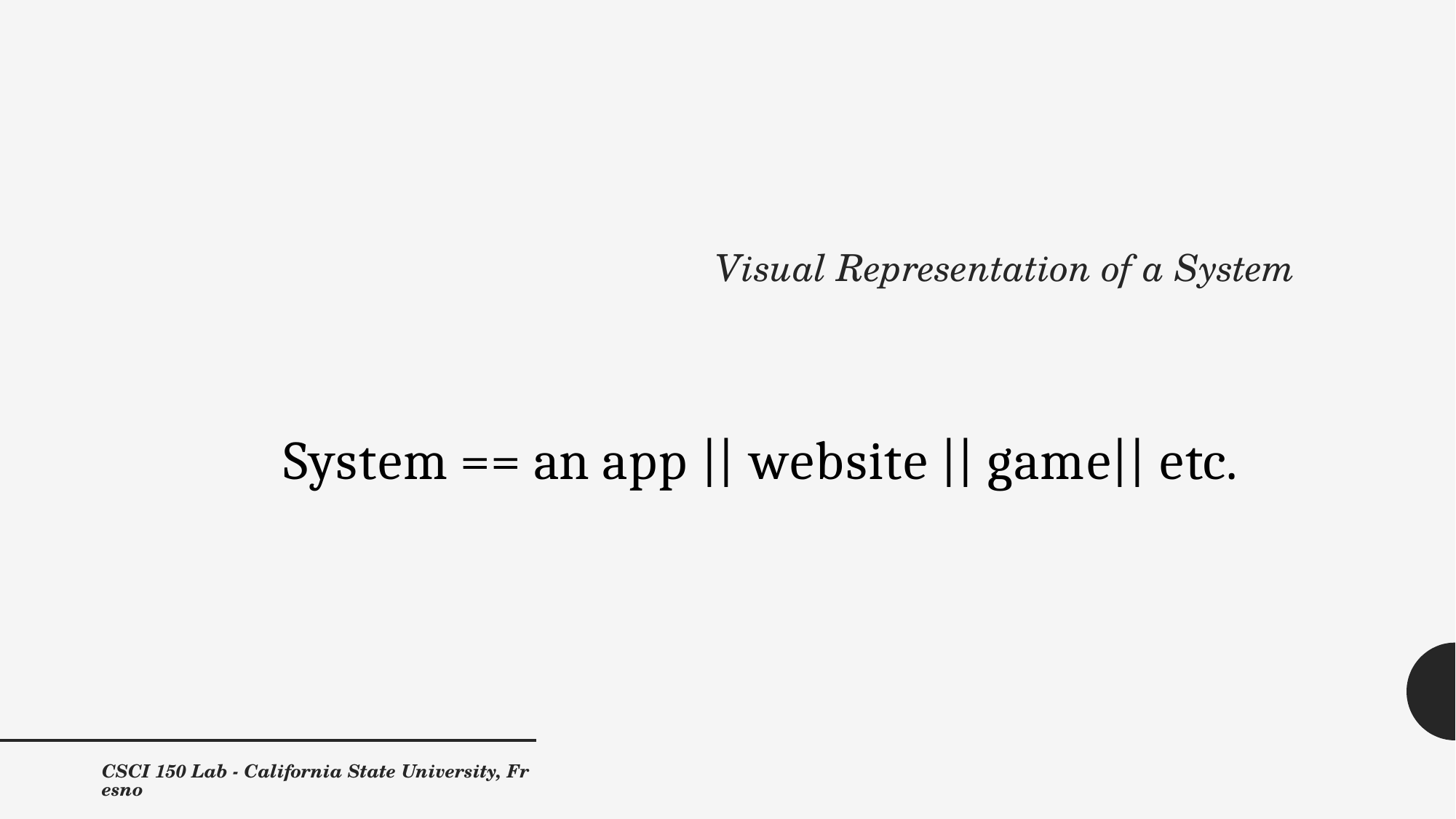

# Visual Representation of a System
System == an app || website || game|| etc.
CSCI 150 Lab - California State University, Fresno